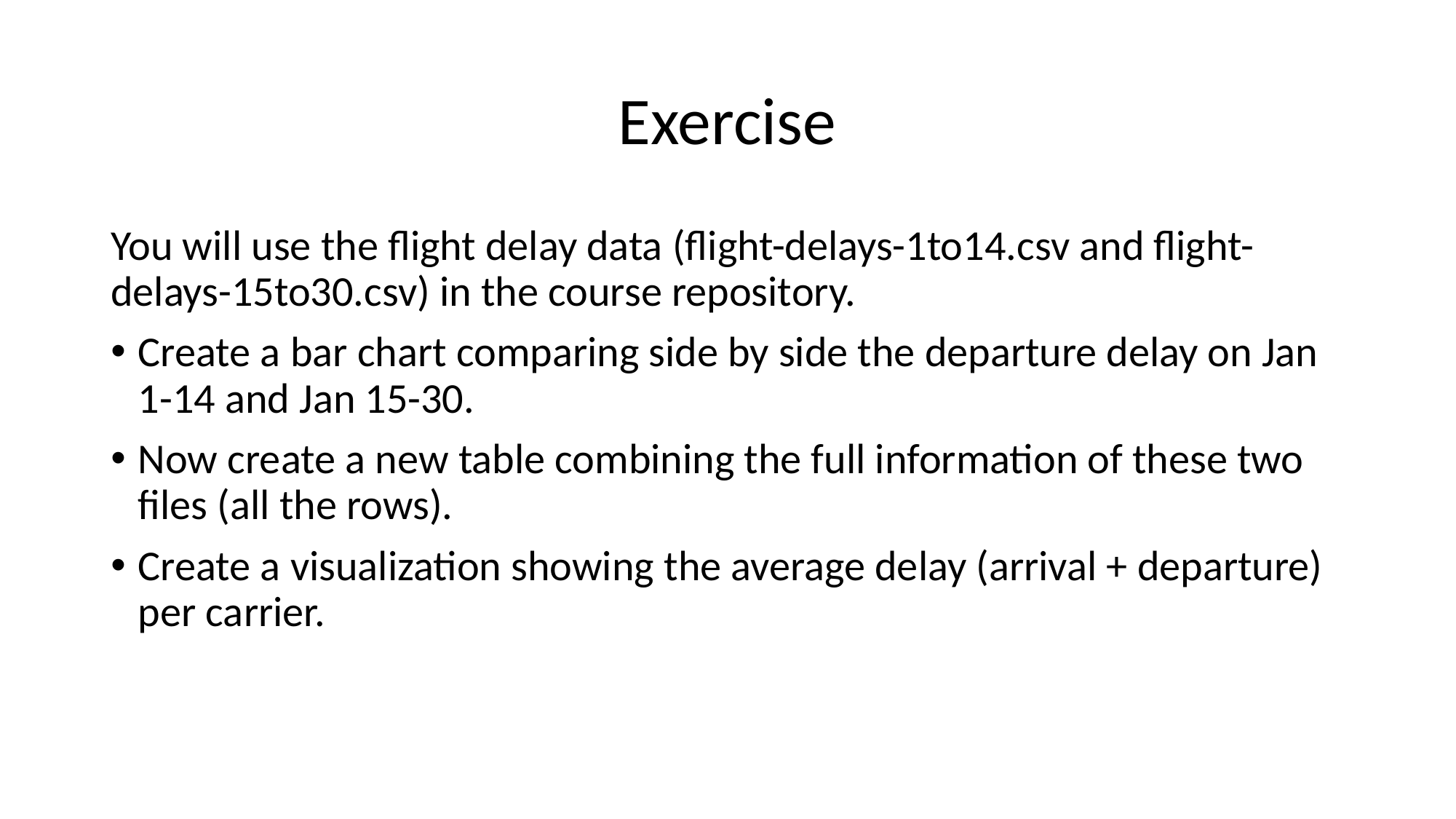

# Exercise
You will use the flight delay data (flight-delays-1to14.csv and flight-delays-15to30.csv) in the course repository.
Create a bar chart comparing side by side the departure delay on Jan 1-14 and Jan 15-30.
Now create a new table combining the full information of these two files (all the rows).
Create a visualization showing the average delay (arrival + departure) per carrier.